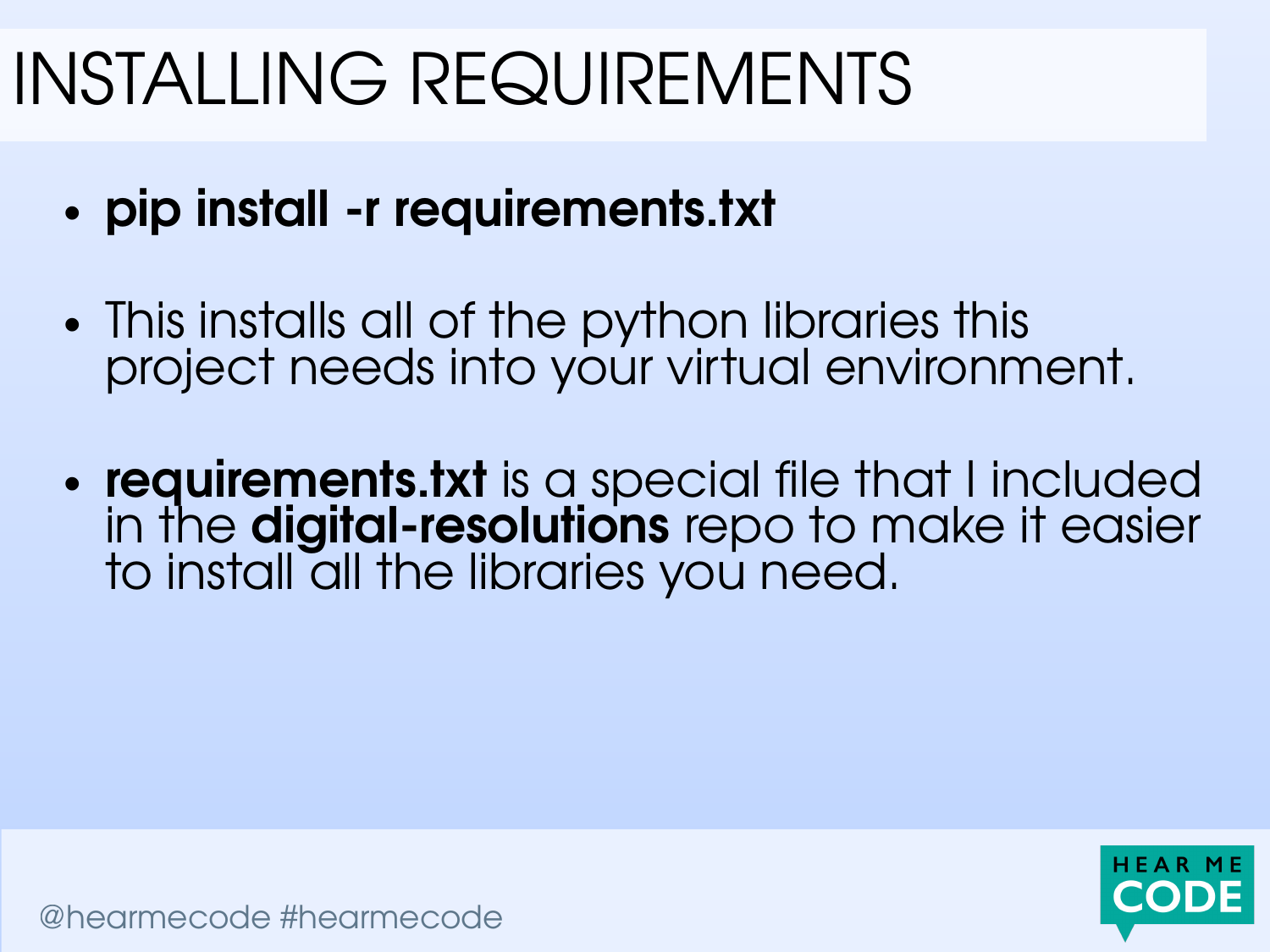

installing requirements
pip install -r requirements.txt

This installs all of the python libraries this project needs into your virtual environment.

requirements.txt is a special file that I included in the digital-resolutions repo to make it easier to install all the libraries you need.
17